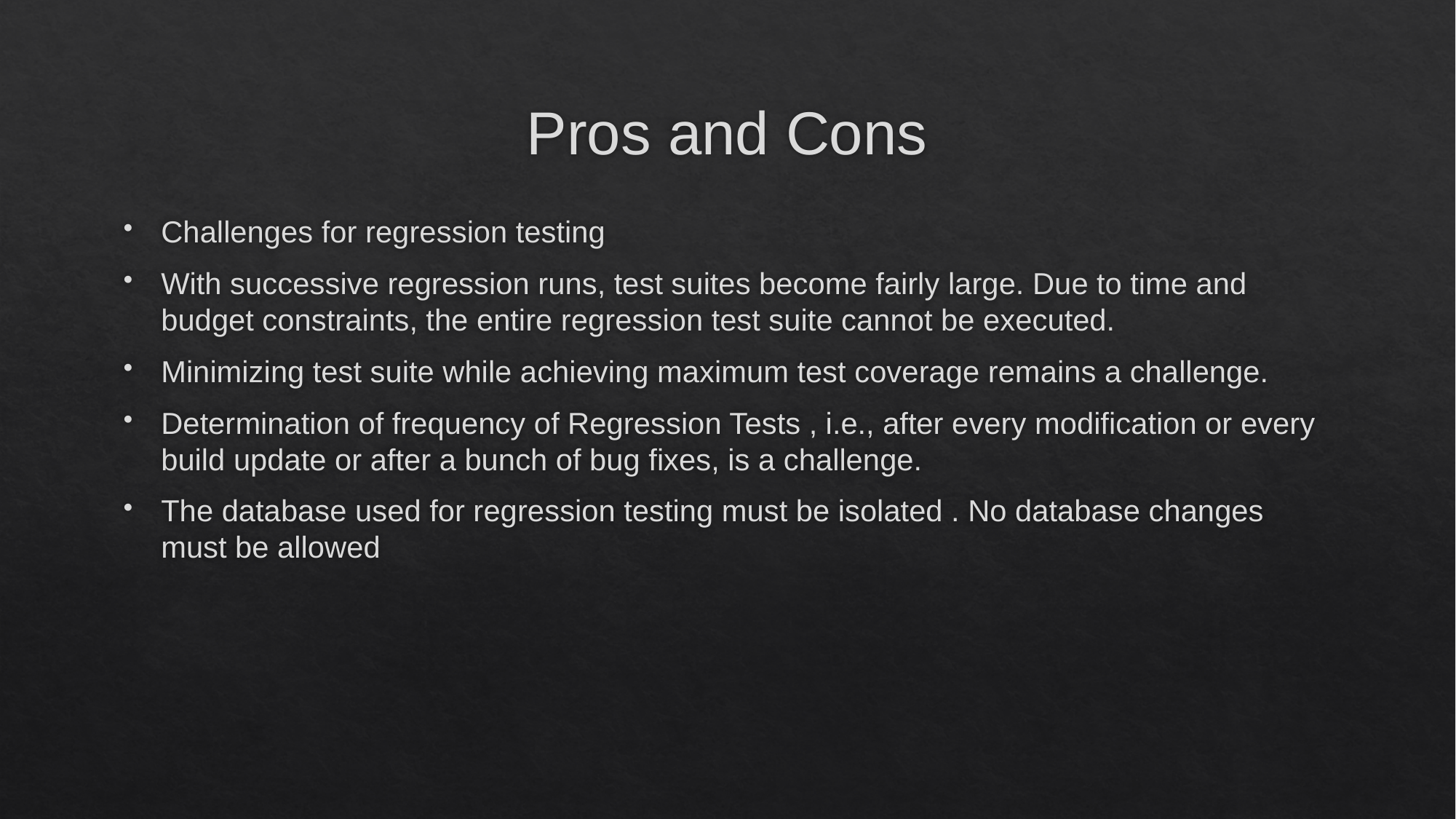

# Pros and Cons
Challenges for regression testing
With successive regression runs, test suites become fairly large. Due to time and budget constraints, the entire regression test suite cannot be executed.
Minimizing test suite while achieving maximum test coverage remains a challenge.
Determination of frequency of Regression Tests , i.e., after every modification or every build update or after a bunch of bug fixes, is a challenge.
The database used for regression testing must be isolated . No database changes must be allowed